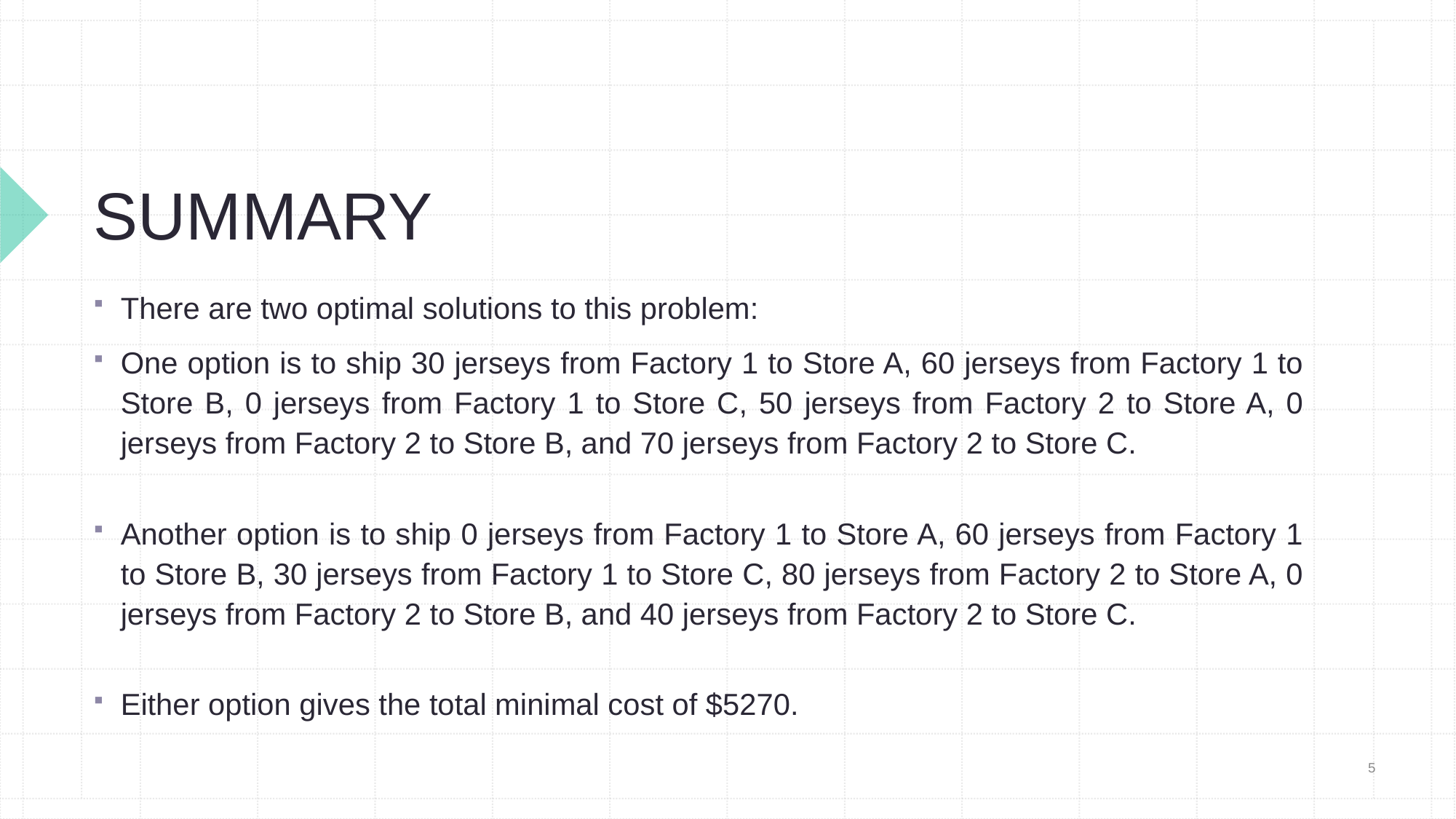

# SUMMARY
There are two optimal solutions to this problem:
One option is to ship 30 jerseys from Factory 1 to Store A, 60 jerseys from Factory 1 to Store B, 0 jerseys from Factory 1 to Store C, 50 jerseys from Factory 2 to Store A, 0 jerseys from Factory 2 to Store B, and 70 jerseys from Factory 2 to Store C.

Another option is to ship 0 jerseys from Factory 1 to Store A, 60 jerseys from Factory 1 to Store B, 30 jerseys from Factory 1 to Store C, 80 jerseys from Factory 2 to Store A, 0 jerseys from Factory 2 to Store B, and 40 jerseys from Factory 2 to Store C.

Either option gives the total minimal cost of $5270.
5